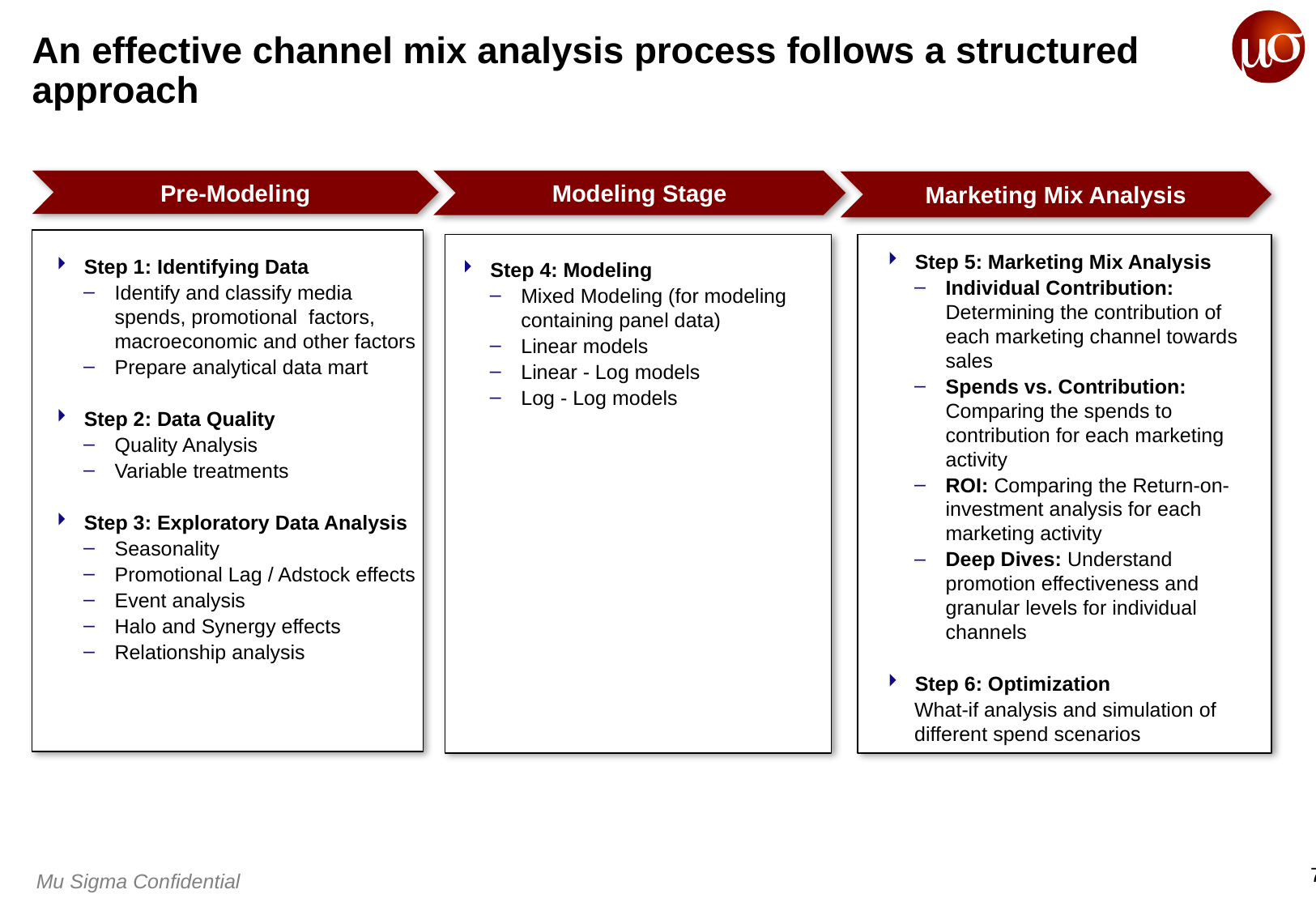

An effective channel mix analysis process follows a structured approach
Modeling Stage
Pre-Modeling
Marketing Mix Analysis

Step 5: Marketing Mix Analysis
Individual Contribution: Determining the contribution of each marketing channel towards sales
Spends vs. Contribution: Comparing the spends to contribution for each marketing activity
ROI: Comparing the Return-on-investment analysis for each marketing activity
Deep Dives: Understand promotion effectiveness and granular levels for individual channels

Step 6: Optimization
What-if analysis and simulation of different spend scenarios
Step 1: Identifying Data
Identify and classify media  spends, promotional  factors, macroeconomic and other factors
Prepare analytical data mart

Step 2: Data Quality
Quality Analysis
Variable treatments

Step 3: Exploratory Data Analysis
Seasonality
Promotional Lag / Adstock effects
Event analysis
Halo and Synergy effects
Relationship analysis
Step 4: Modeling
Mixed Modeling (for modeling containing panel data)
Linear models
Linear - Log models
Log - Log models